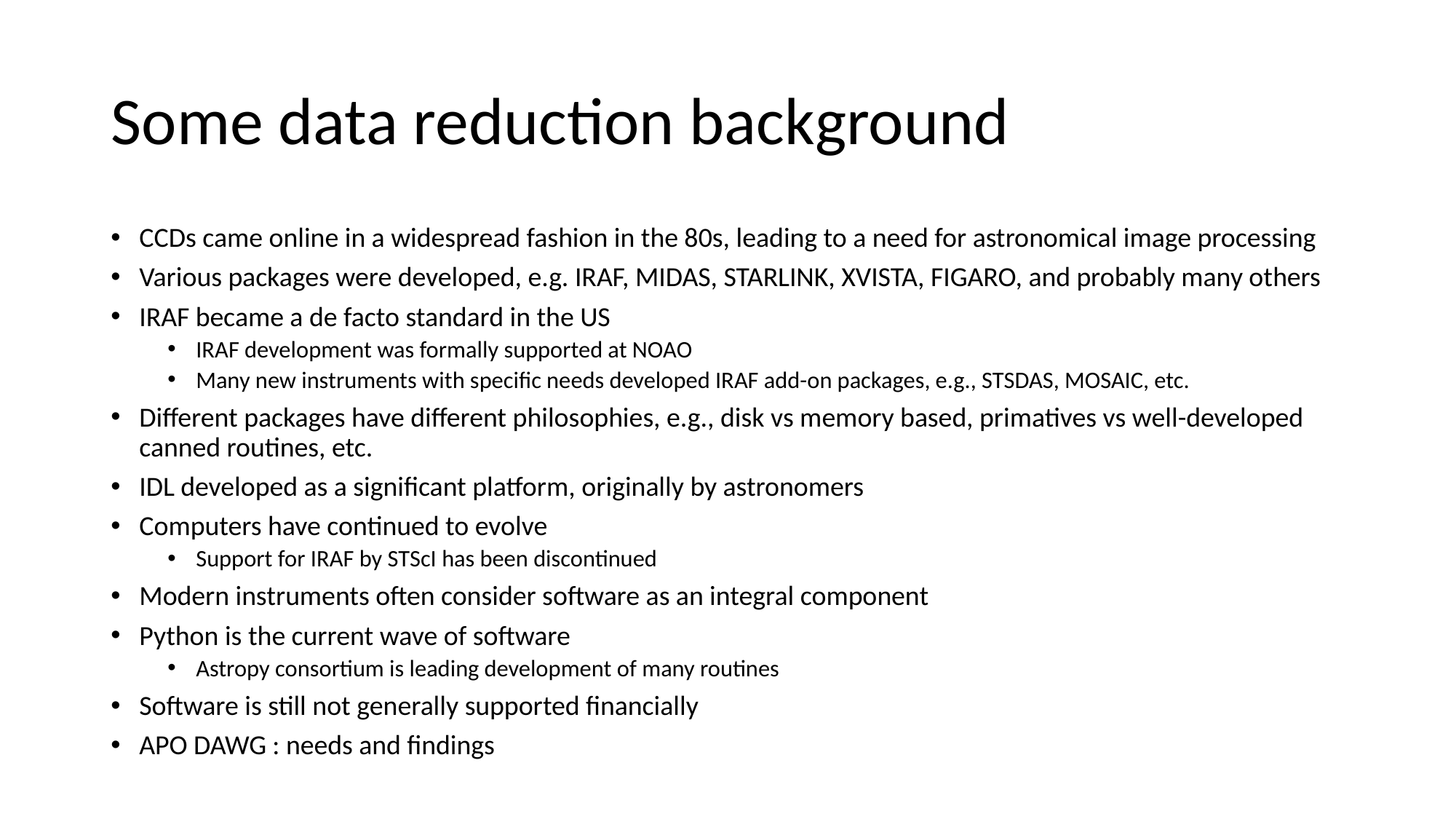

# Some data reduction background
CCDs came online in a widespread fashion in the 80s, leading to a need for astronomical image processing
Various packages were developed, e.g. IRAF, MIDAS, STARLINK, XVISTA, FIGARO, and probably many others
IRAF became a de facto standard in the US
IRAF development was formally supported at NOAO
Many new instruments with specific needs developed IRAF add-on packages, e.g., STSDAS, MOSAIC, etc.
Different packages have different philosophies, e.g., disk vs memory based, primatives vs well-developed canned routines, etc.
IDL developed as a significant platform, originally by astronomers
Computers have continued to evolve
Support for IRAF by STScI has been discontinued
Modern instruments often consider software as an integral component
Python is the current wave of software
Astropy consortium is leading development of many routines
Software is still not generally supported financially
APO DAWG : needs and findings